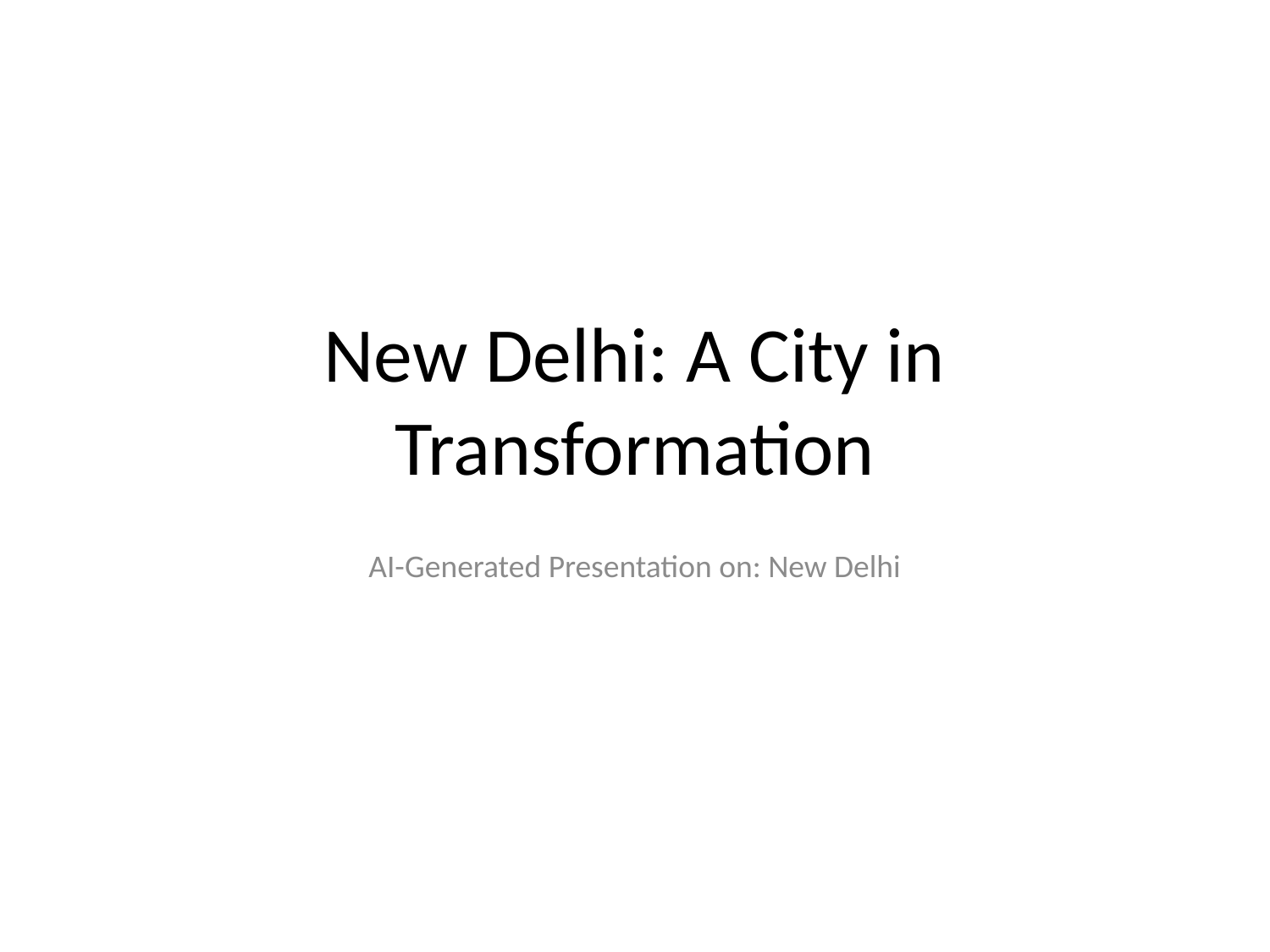

# New Delhi: A City in Transformation
AI-Generated Presentation on: New Delhi